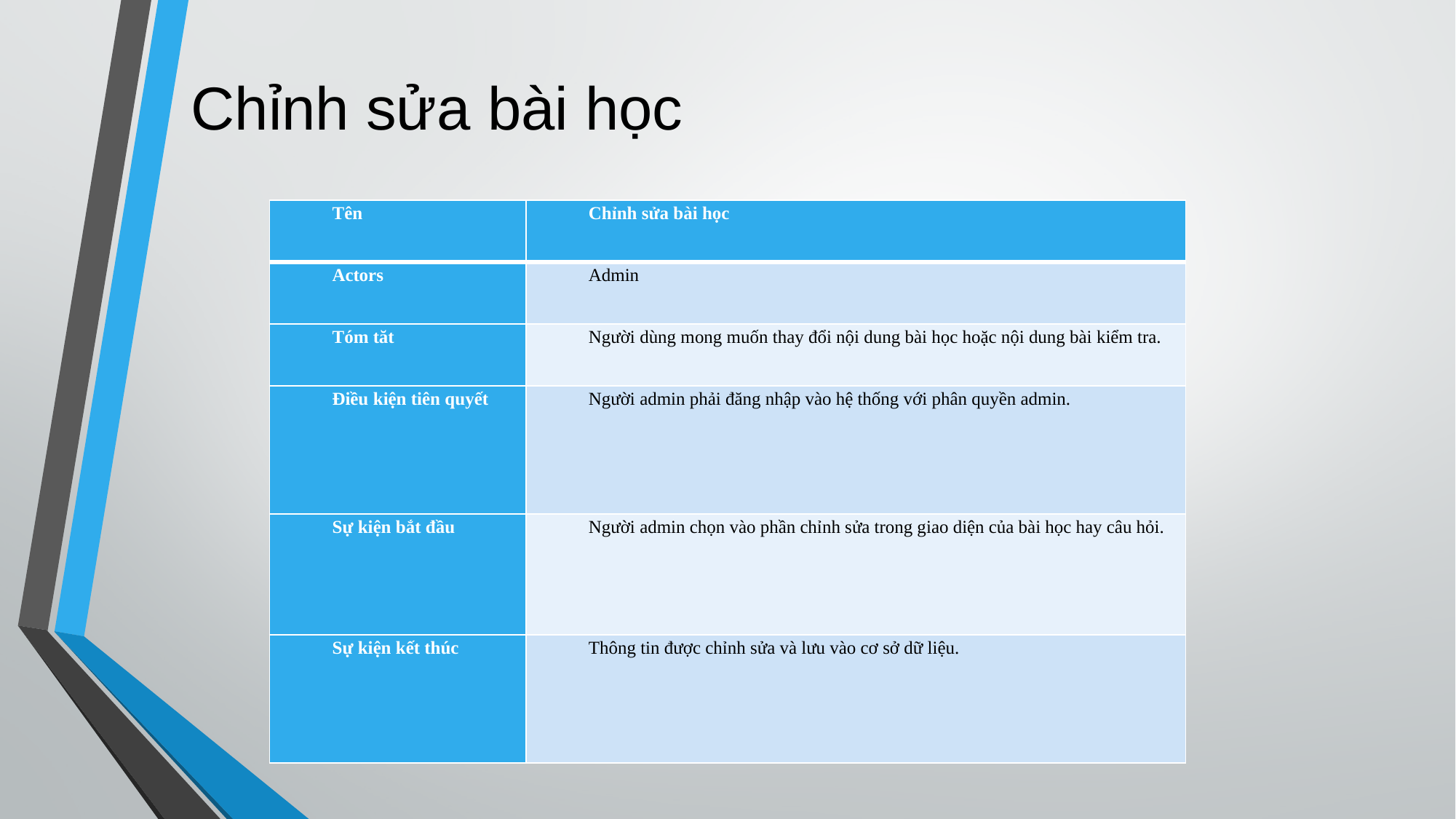

# Chỉnh sửa bài học
| Tên | Chỉnh sửa bài học |
| --- | --- |
| Actors | Admin |
| Tóm tăt | Người dùng mong muốn thay đổi nội dung bài học hoặc nội dung bài kiểm tra. |
| Điều kiện tiên quyết | Người admin phải đăng nhập vào hệ thống với phân quyền admin. |
| Sự kiện bắt đầu | Người admin chọn vào phần chỉnh sửa trong giao diện của bài học hay câu hỏi. |
| Sự kiện kết thúc | Thông tin được chỉnh sửa và lưu vào cơ sở dữ liệu. |